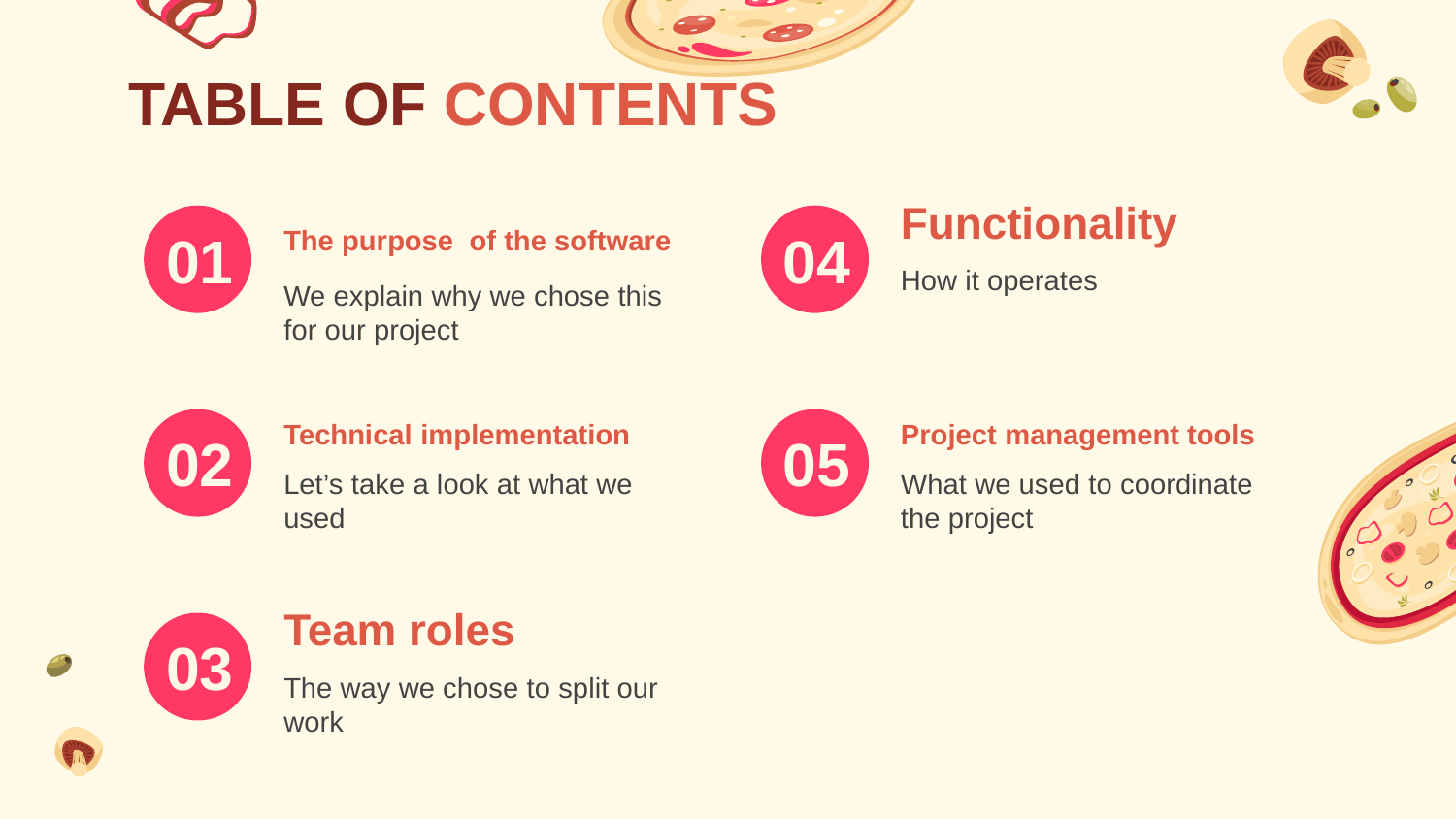

TABLE OF CONTENTS
# The purpose  of the software
Functionality

01
04
How it operates

We explain why we chose this for our project
Technical implementation
Project management tools

02
05
Let’s take a look at what we used
What we used to coordinate the project

Team roles

03
The way we chose to split our work